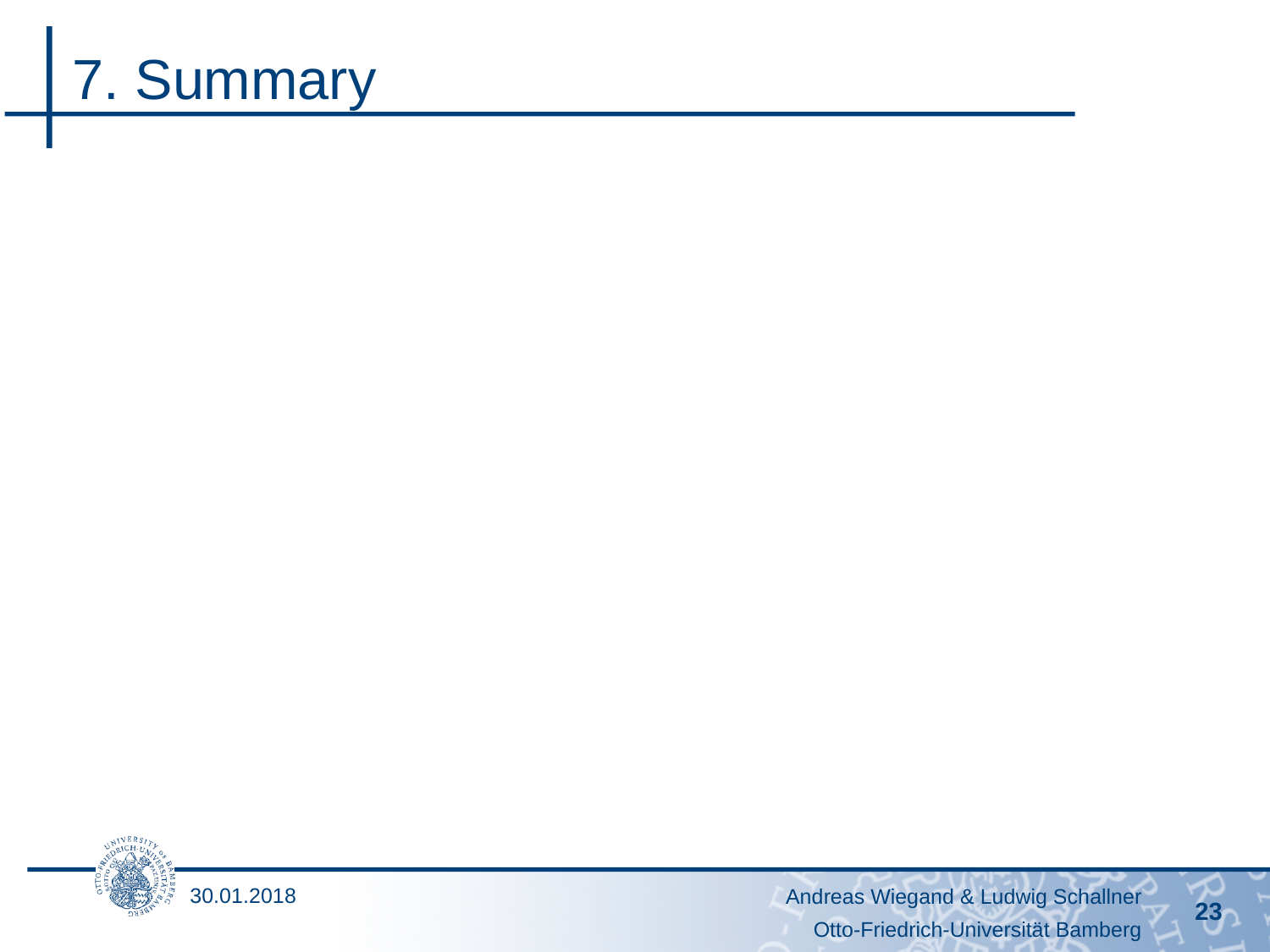

Andreas Wiegand & Ludwig Schallner
23
# 7. Summary

30.01.2018